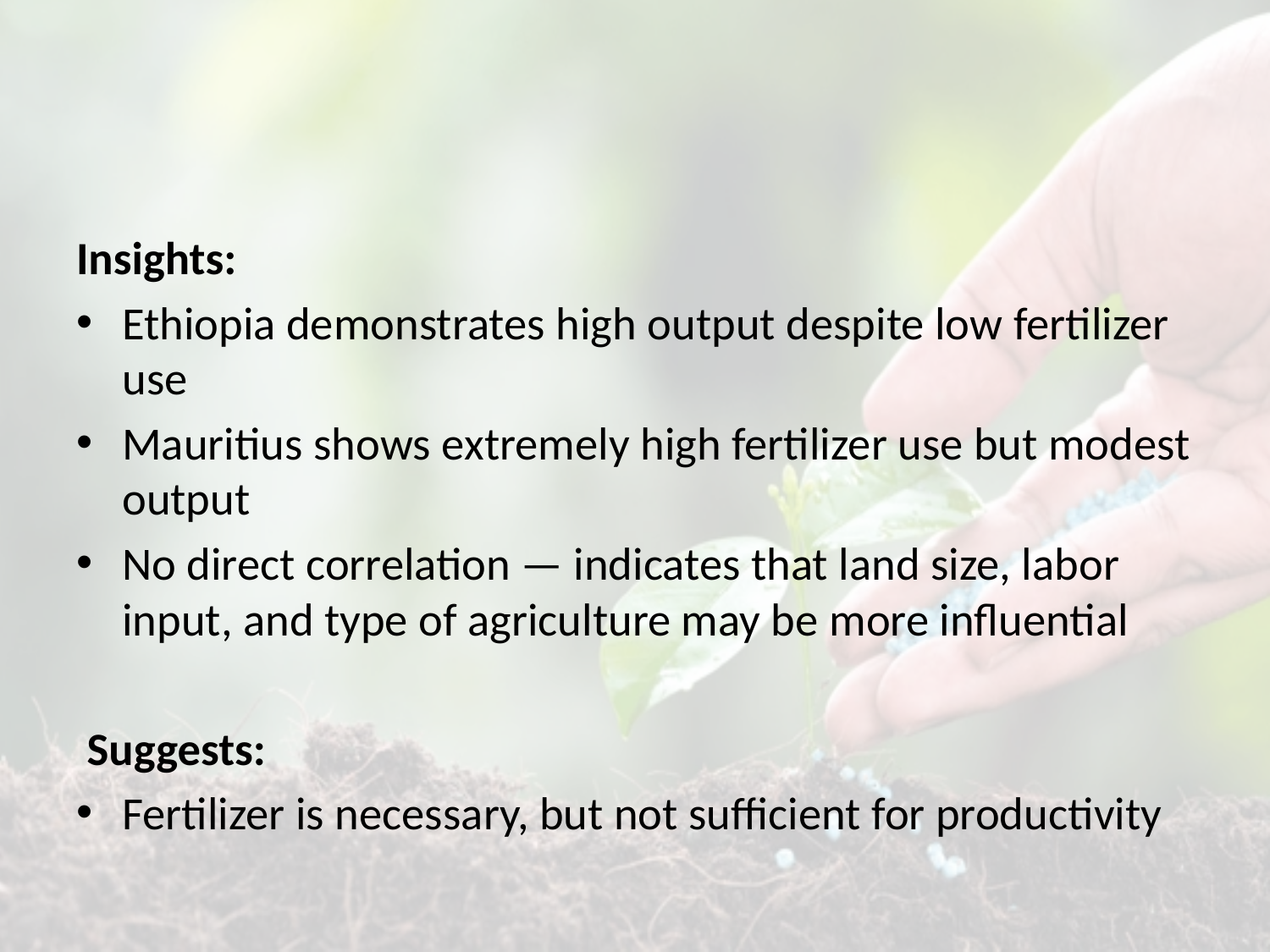

#
Insights:
Ethiopia demonstrates high output despite low fertilizer use
Mauritius shows extremely high fertilizer use but modest output
No direct correlation — indicates that land size, labor input, and type of agriculture may be more influential

 Suggests:
Fertilizer is necessary, but not sufficient for productivity